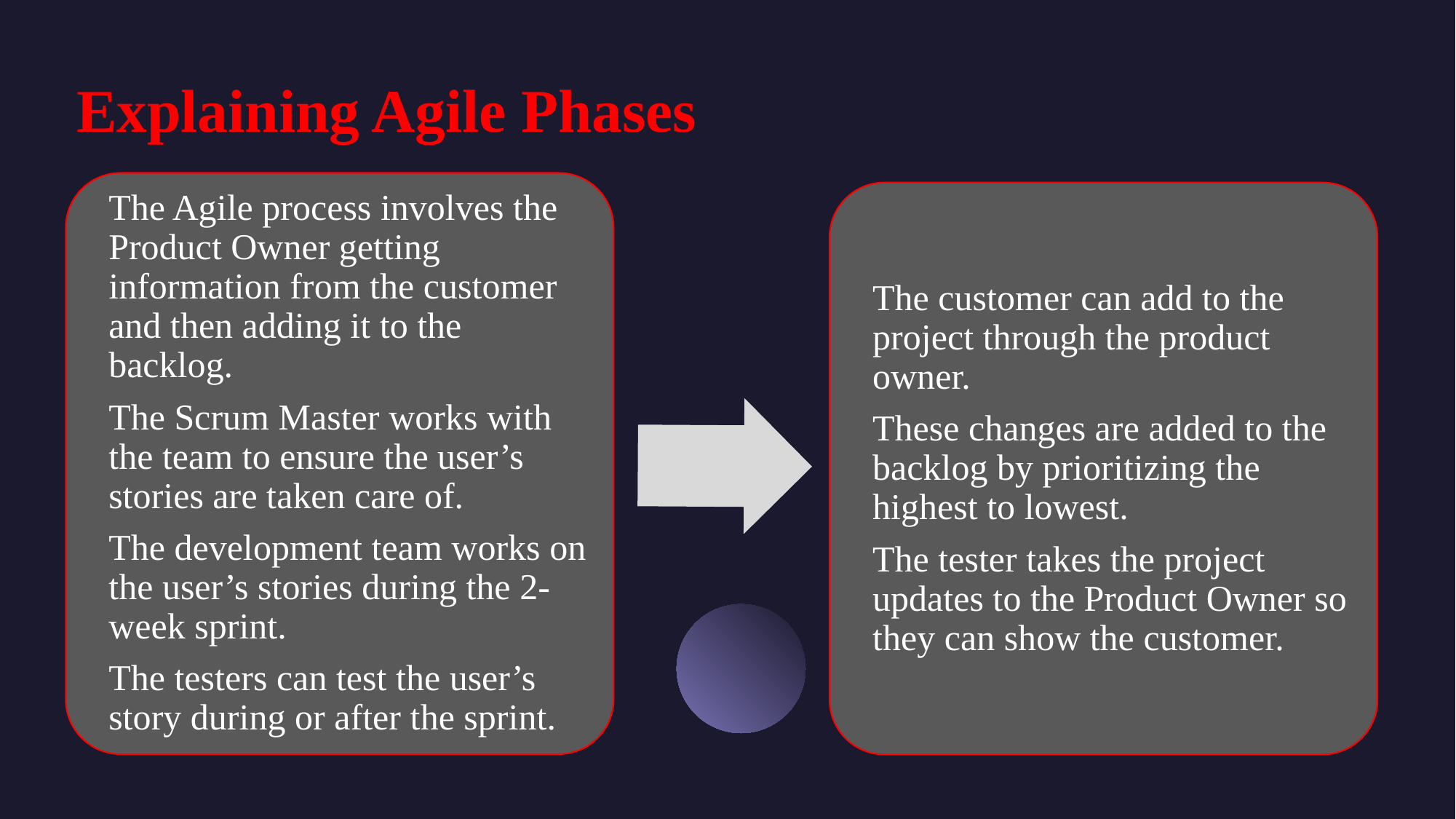

# Explaining Agile Phases
The Agile process involves the Product Owner getting information from the customer and then adding it to the backlog.
The Scrum Master works with the team to ensure the user’s stories are taken care of.
The development team works on the user’s stories during the 2-week sprint.
The testers can test the user’s story during or after the sprint.

The customer can add to the project through the product owner.
These changes are added to the backlog by prioritizing the highest to lowest.
The tester takes the project updates to the Product Owner so they can show the customer.